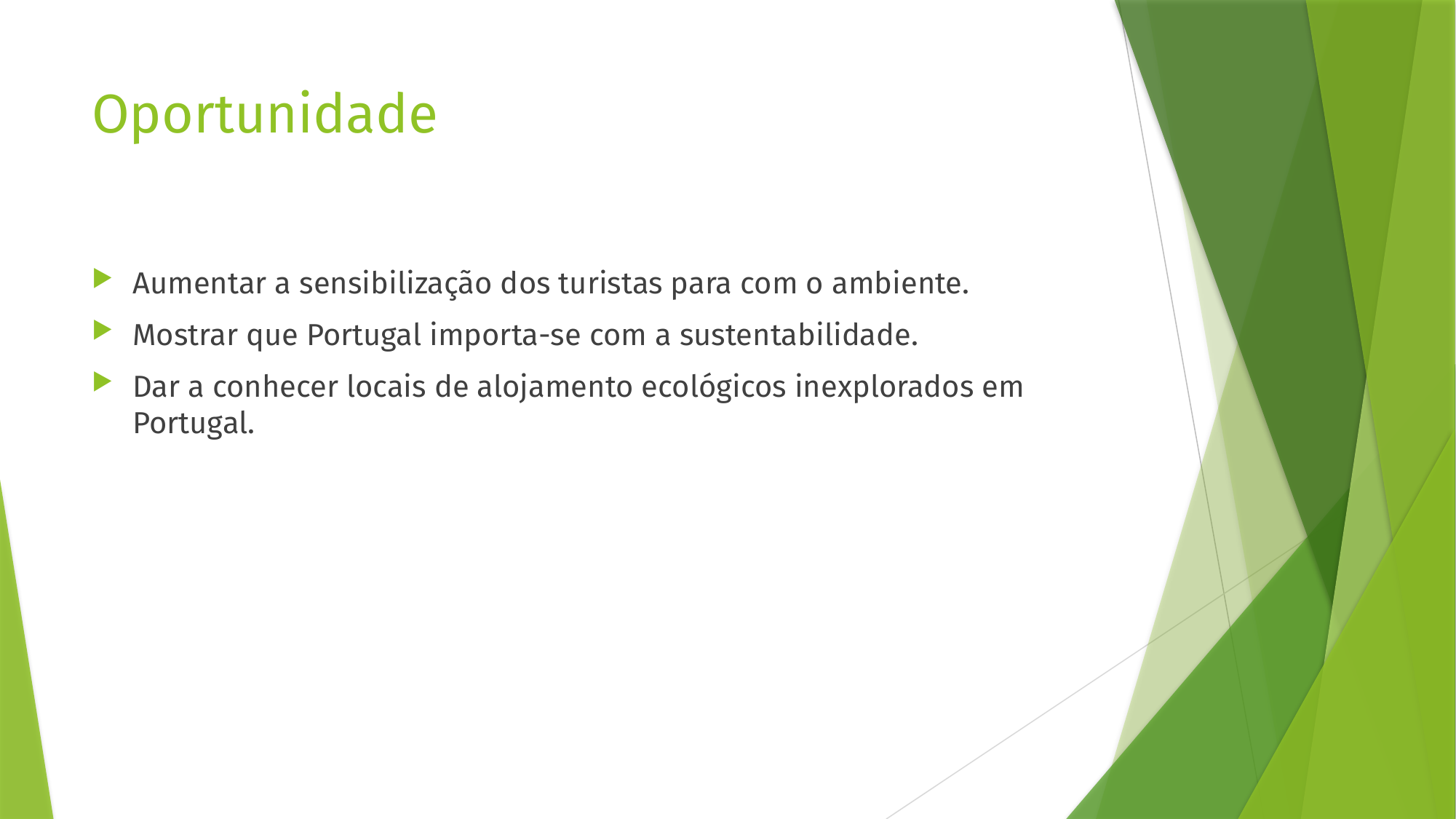

# Oportunidade
Aumentar a sensibilização dos turistas para com o ambiente.
Mostrar que Portugal importa-se com a sustentabilidade.
Dar a conhecer locais de alojamento ecológicos inexplorados em Portugal.